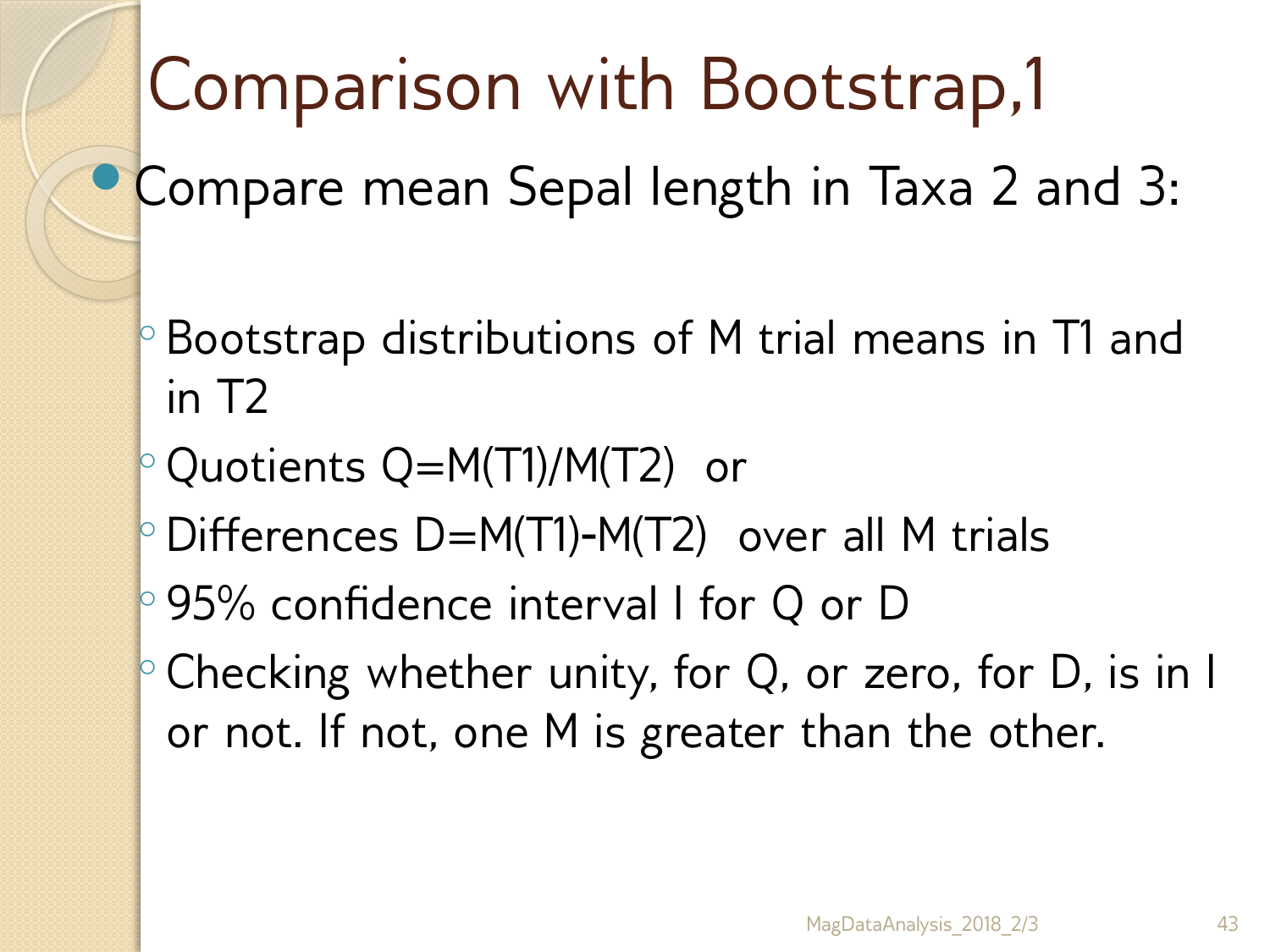

# Comparison with Bootstrap,1
Compare mean Sepal length in Taxa 2 and 3:

Bootstrap distributions of M trial means in T1 and in T2
Quotients Q=M(T1)/M(T2)  or
Differences D=M(T1)−M(T2)  over all M trials
95% confidence interval I for Q or D
Checking whether unity, for Q, or zero, for D, is in I or not. If not, one M is greater than the other.

MagDataAnalysis_2018_2/3
43